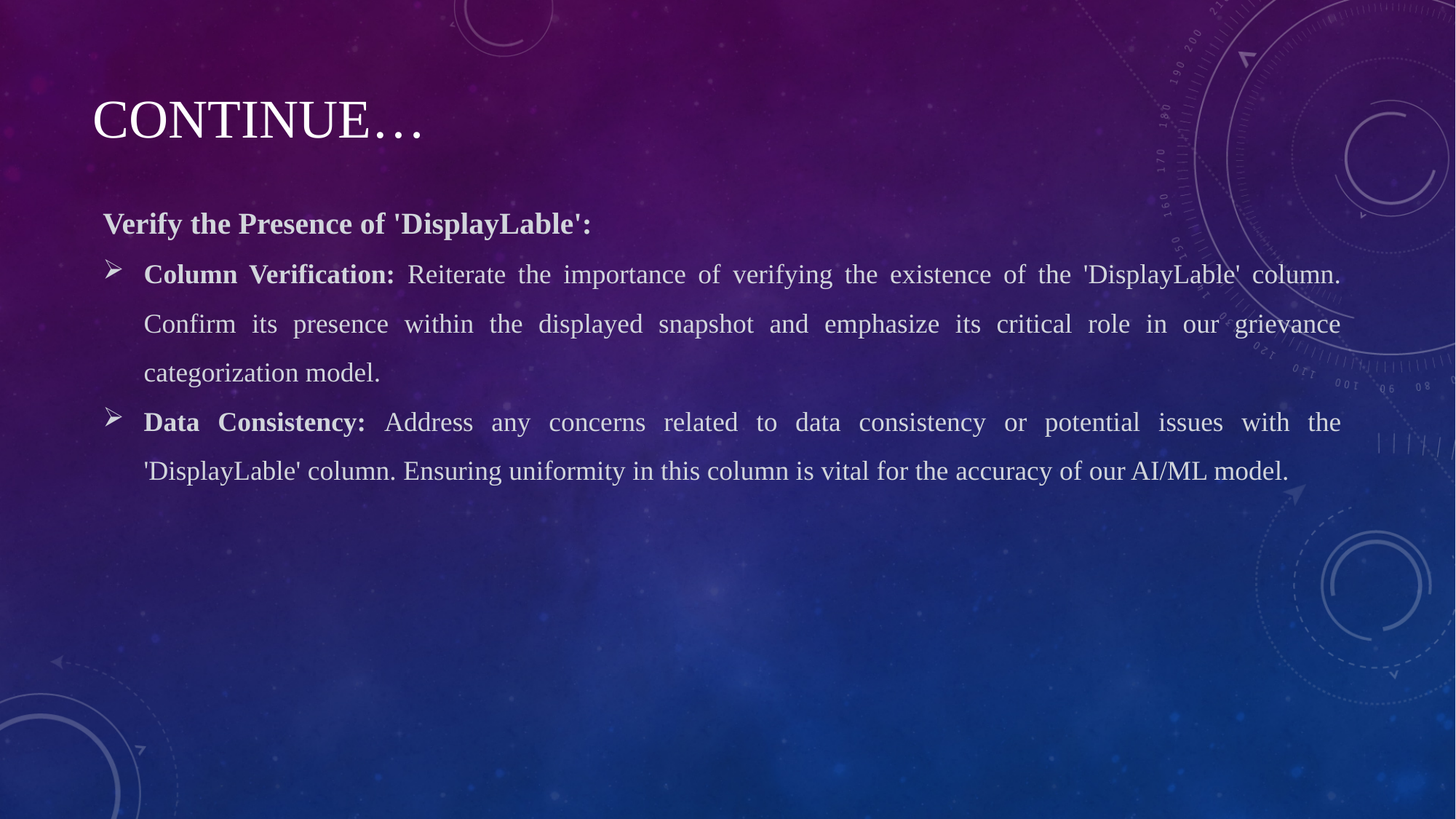

# CONTINUE…
Verify the Presence of 'DisplayLable':
Column Verification: Reiterate the importance of verifying the existence of the 'DisplayLable' column. Confirm its presence within the displayed snapshot and emphasize its critical role in our grievance categorization model.
Data Consistency: Address any concerns related to data consistency or potential issues with the 'DisplayLable' column. Ensuring uniformity in this column is vital for the accuracy of our AI/ML model.